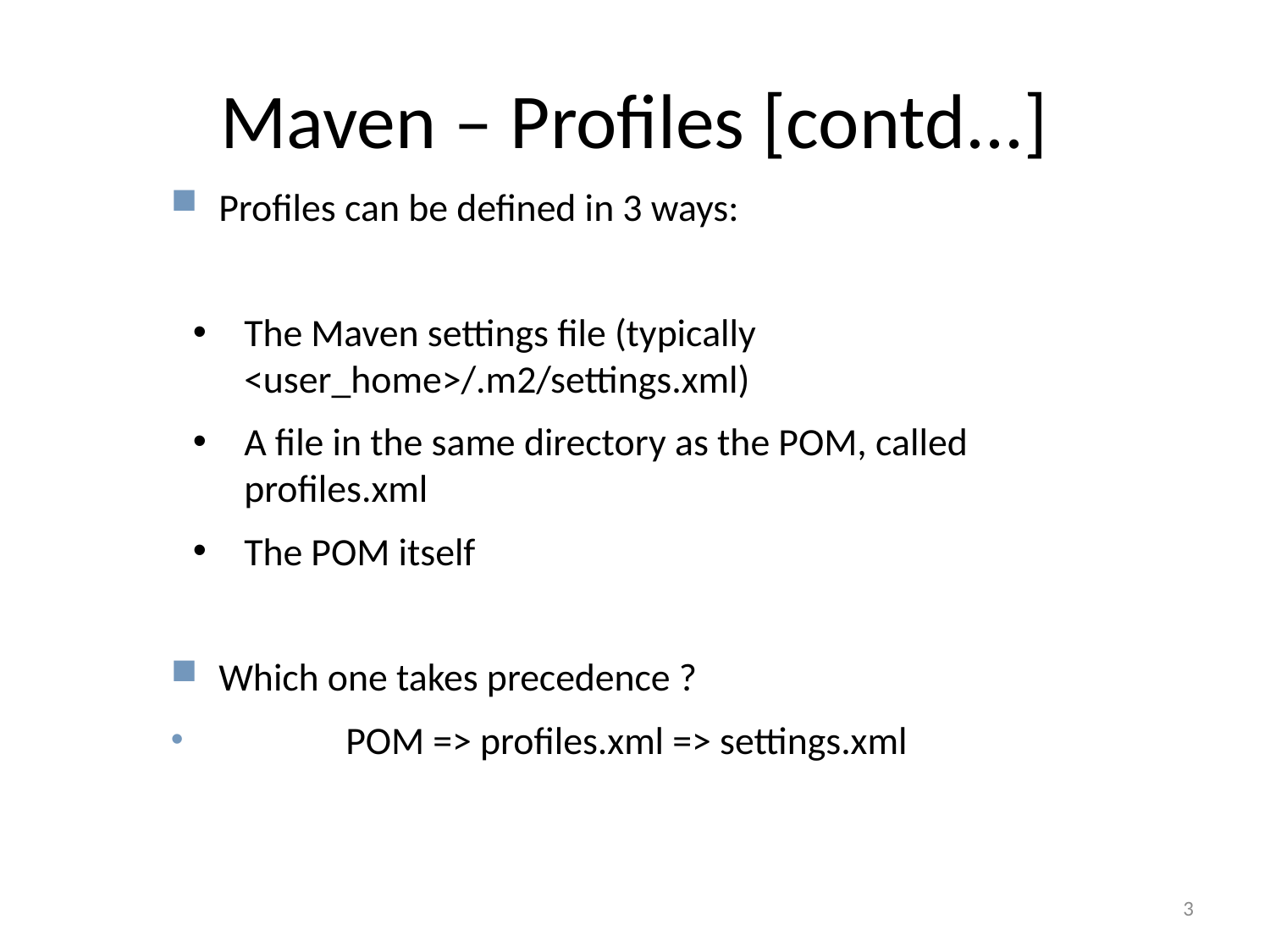

# Maven – Profiles [contd...]
Profiles can be defined in 3 ways:

The Maven settings file (typically <user_home>/.m2/settings.xml)
A file in the same directory as the POM, called profiles.xml
The POM itself

Which one takes precedence ?
	POM => profiles.xml => settings.xml

3